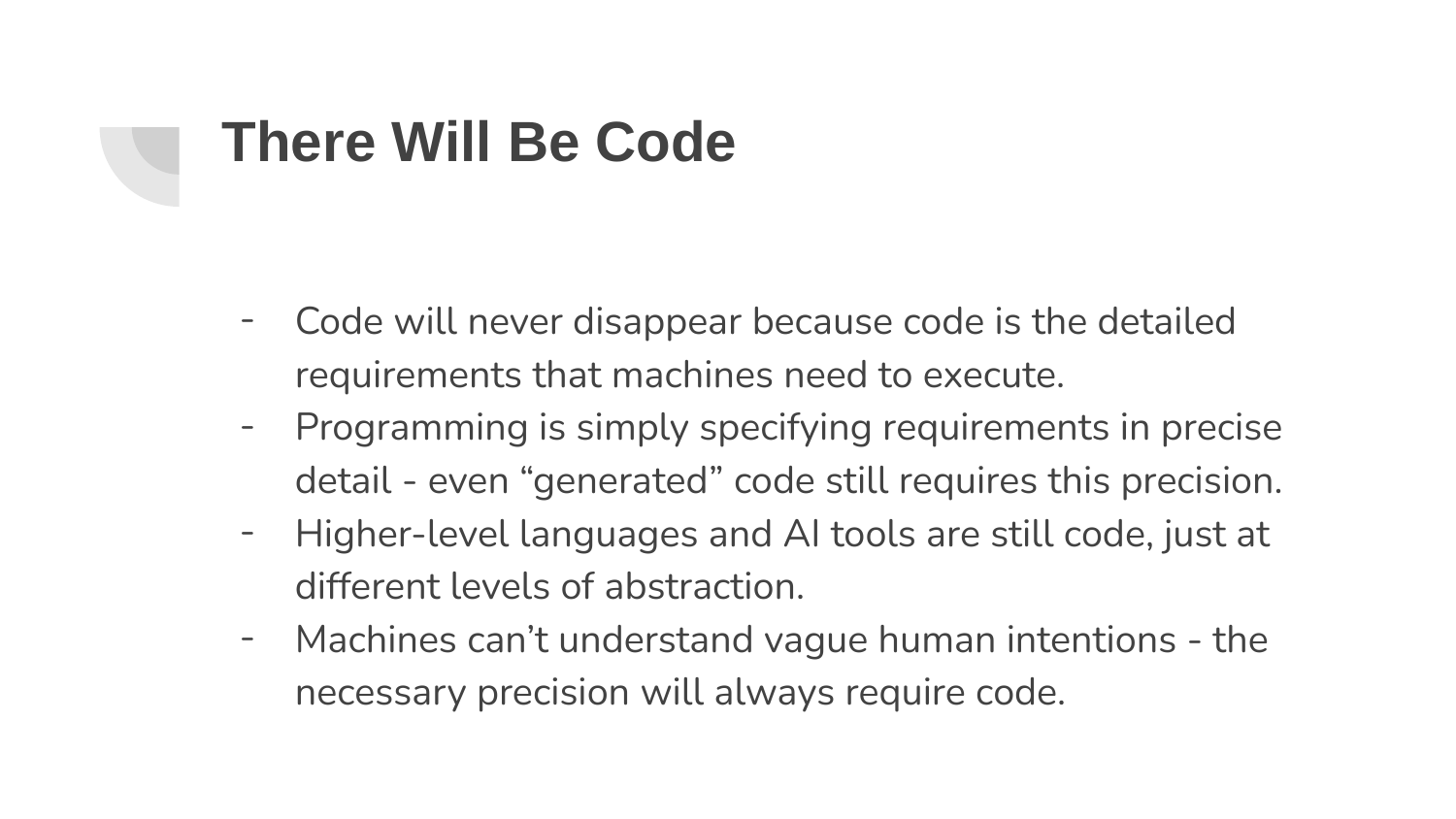

# There Will Be Code
Code will never disappear because code is the detailed requirements that machines need to execute.
Programming is simply specifying requirements in precise detail - even “generated” code still requires this precision.
Higher-level languages and AI tools are still code, just at different levels of abstraction.
Machines can’t understand vague human intentions - the necessary precision will always require code.